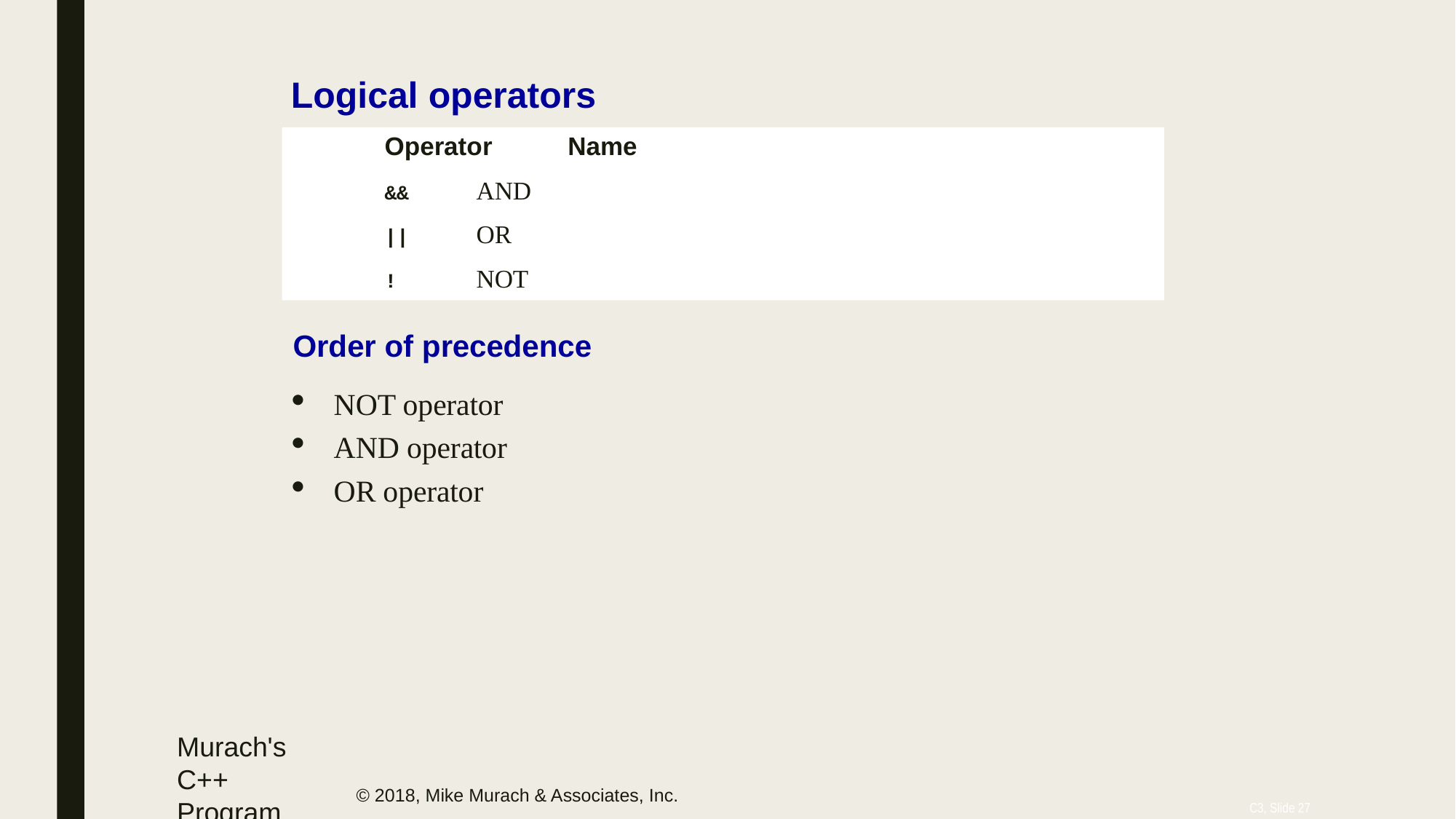

# Logical operators
	Operator	Name
	&&	AND
	||	OR
	!	NOT

Order of precedence
NOT operator
AND operator
OR operator

Murach's C++ Programming
© 2018, Mike Murach & Associates, Inc.

C3, Slide 27